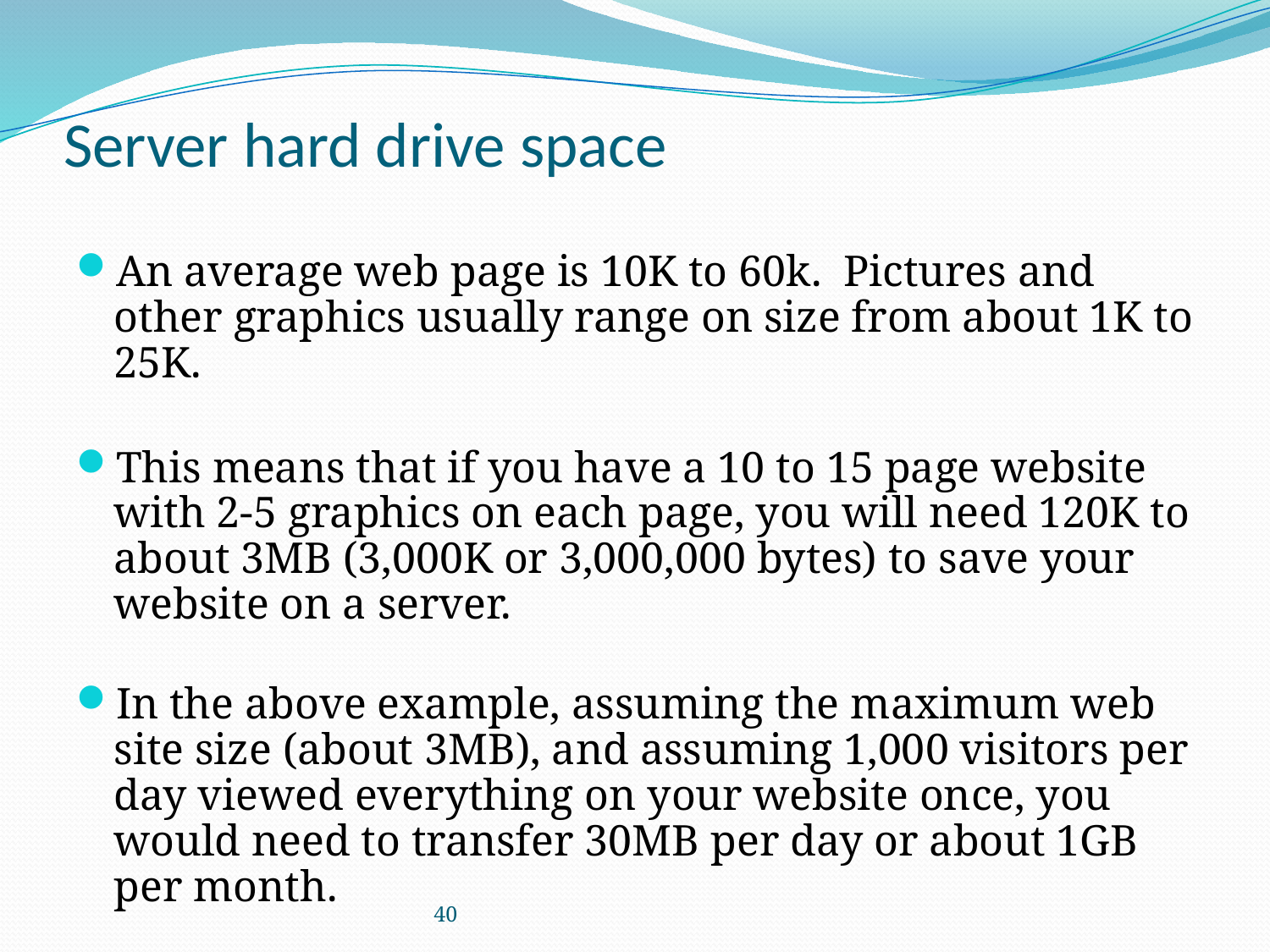

# Server hard drive space
An average web page is 10K to 60k.  Pictures and other graphics usually range on size from about 1K to 25K.
This means that if you have a 10 to 15 page website with 2-5 graphics on each page, you will need 120K to about 3MB (3,000K or 3,000,000 bytes) to save your website on a server.
In the above example, assuming the maximum web site size (about 3MB), and assuming 1,000 visitors per day viewed everything on your website once, you would need to transfer 30MB per day or about 1GB per month.

40